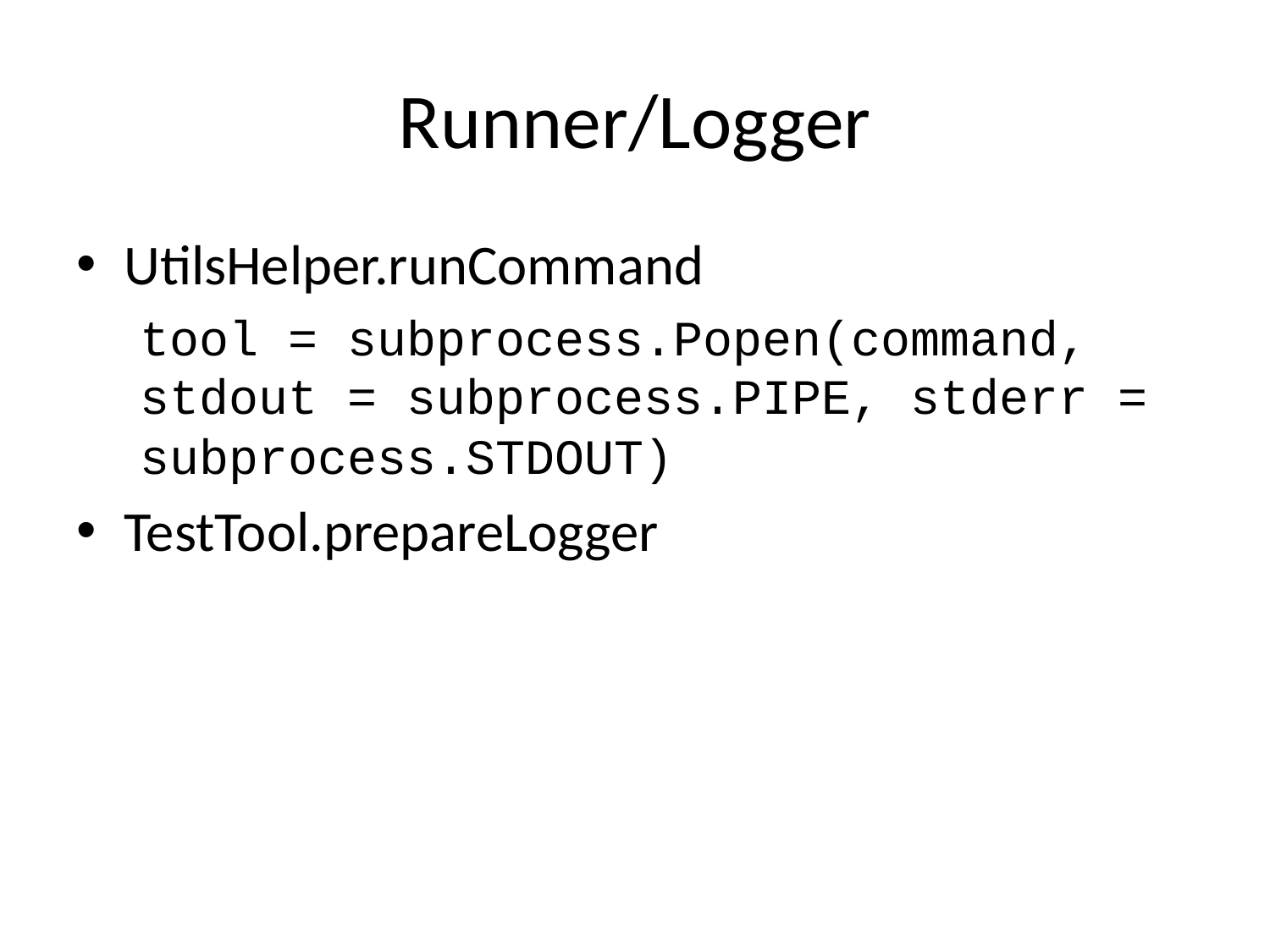

# Runner/Logger
UtilsHelper.runCommand
tool = subprocess.Popen(command, stdout = subprocess.PIPE, stderr = subprocess.STDOUT)
TestTool.prepareLogger